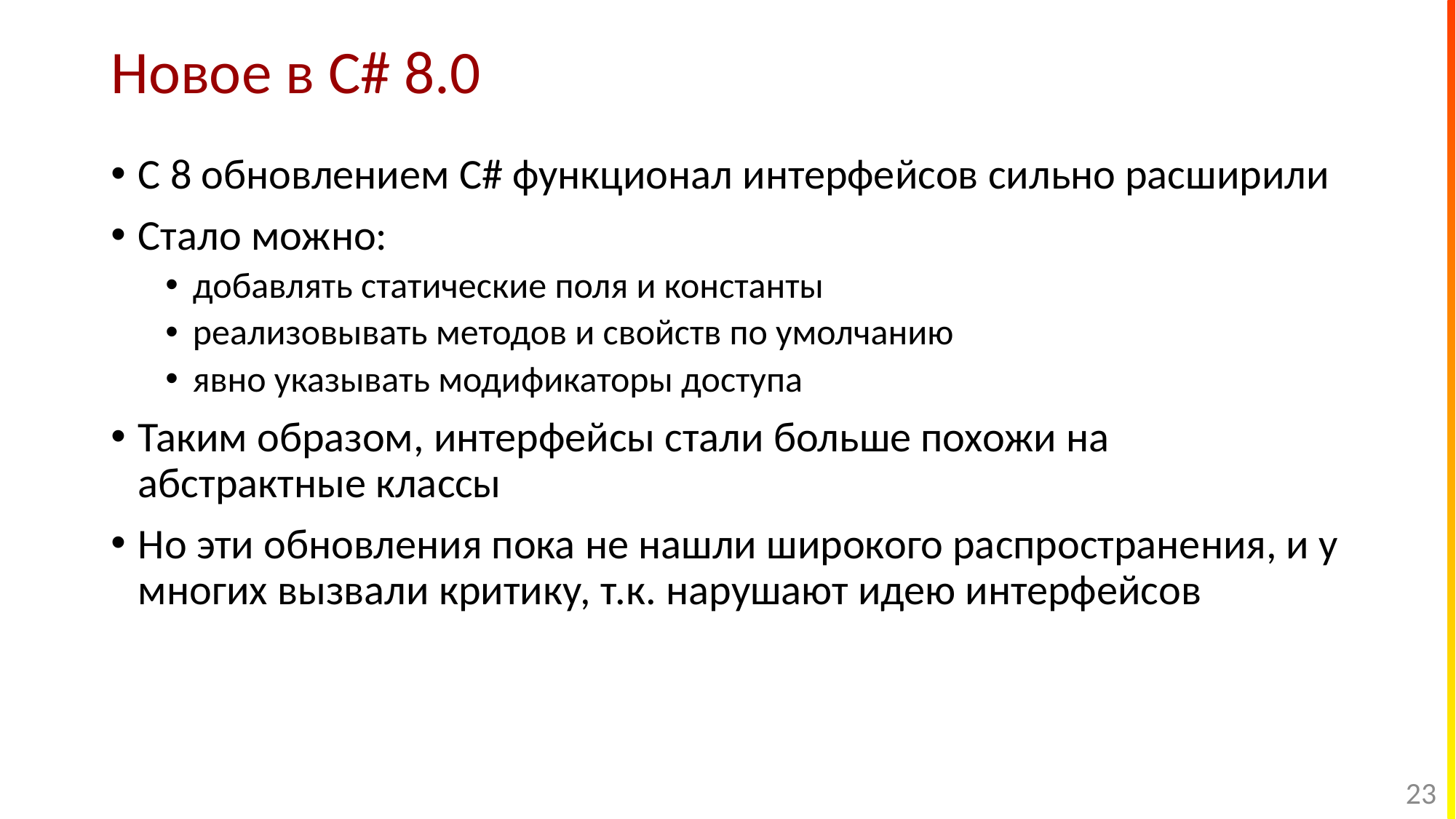

# Новое в C# 8.0
С 8 обновлением C# функционал интерфейсов сильно расширили
Стало можно:
добавлять статические поля и константы
реализовывать методов и свойств по умолчанию
явно указывать модификаторы доступа
Таким образом, интерфейсы стали больше похожи на абстрактные классы
Но эти обновления пока не нашли широкого распространения, и у многих вызвали критику, т.к. нарушают идею интерфейсов
23